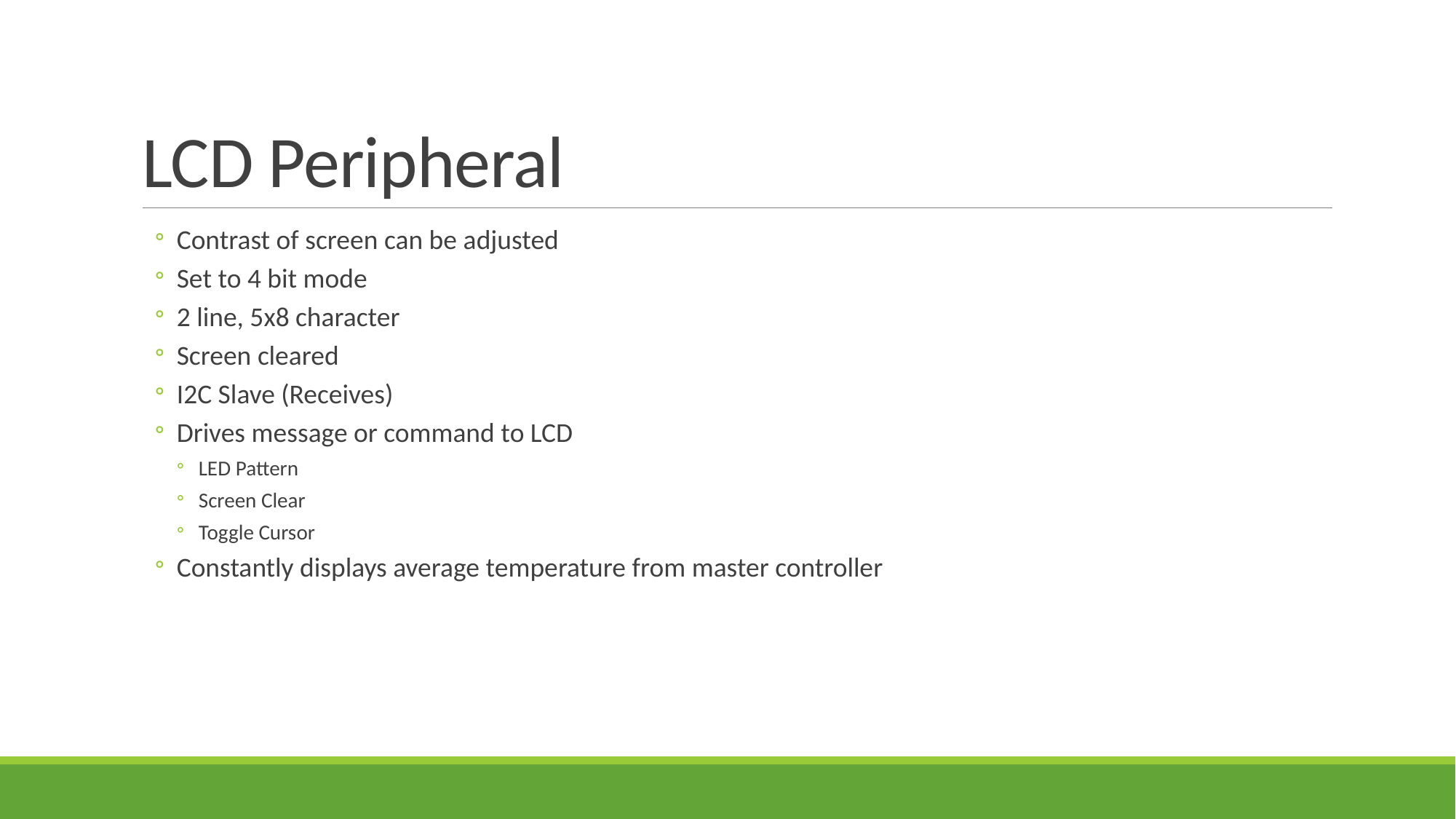

# LCD Peripheral
Contrast of screen can be adjusted
Set to 4 bit mode
2 line, 5x8 character
Screen cleared
I2C Slave (Receives)
Drives message or command to LCD
LED Pattern
Screen Clear
Toggle Cursor
Constantly displays average temperature from master controller